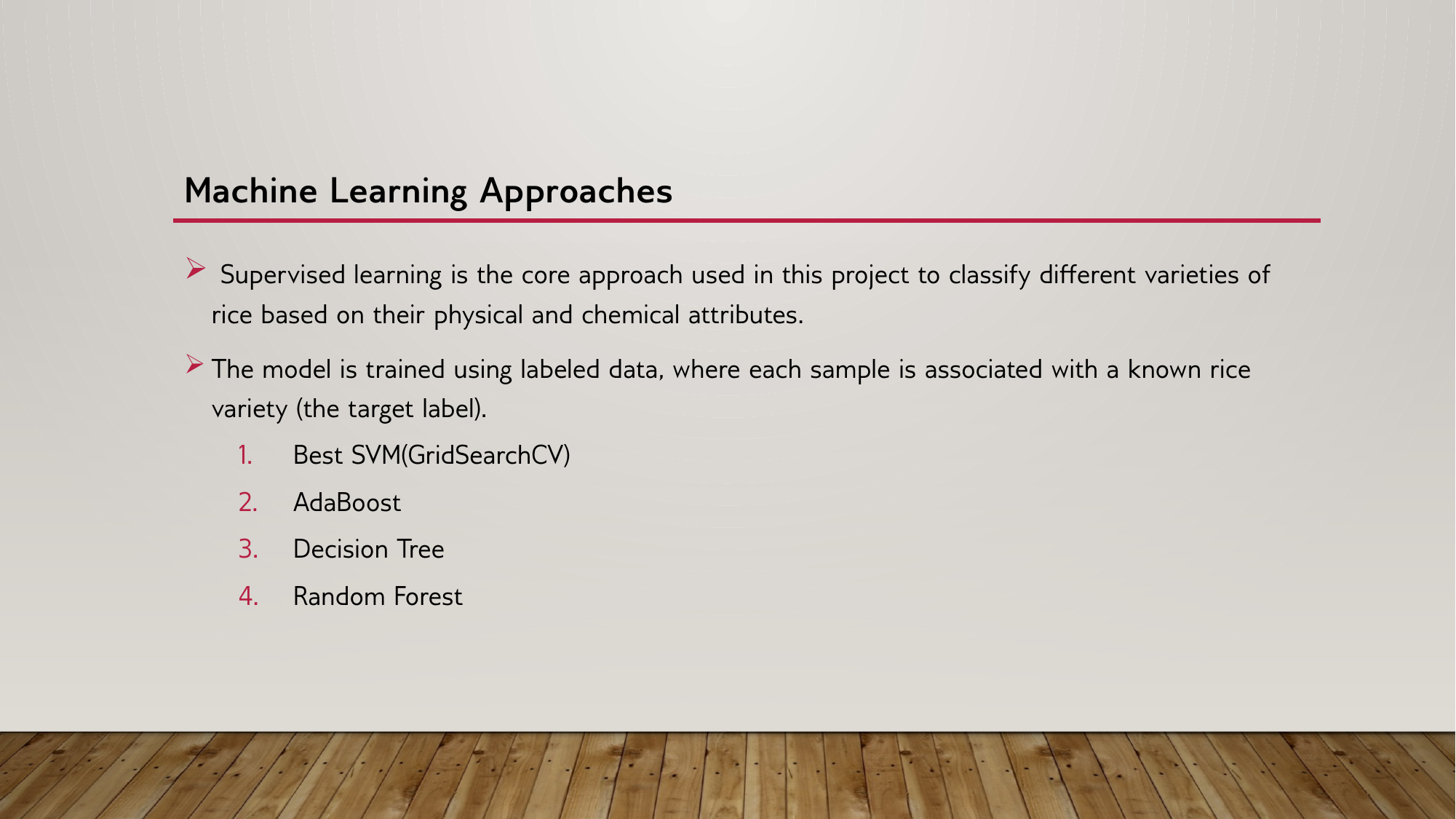

# Machine Learning Approaches
 Supervised learning is the core approach used in this project to classify different varieties of rice based on their physical and chemical attributes.
The model is trained using labeled data, where each sample is associated with a known rice variety (the target label).
Best SVM(GridSearchCV)
AdaBoost
Decision Tree
Random Forest